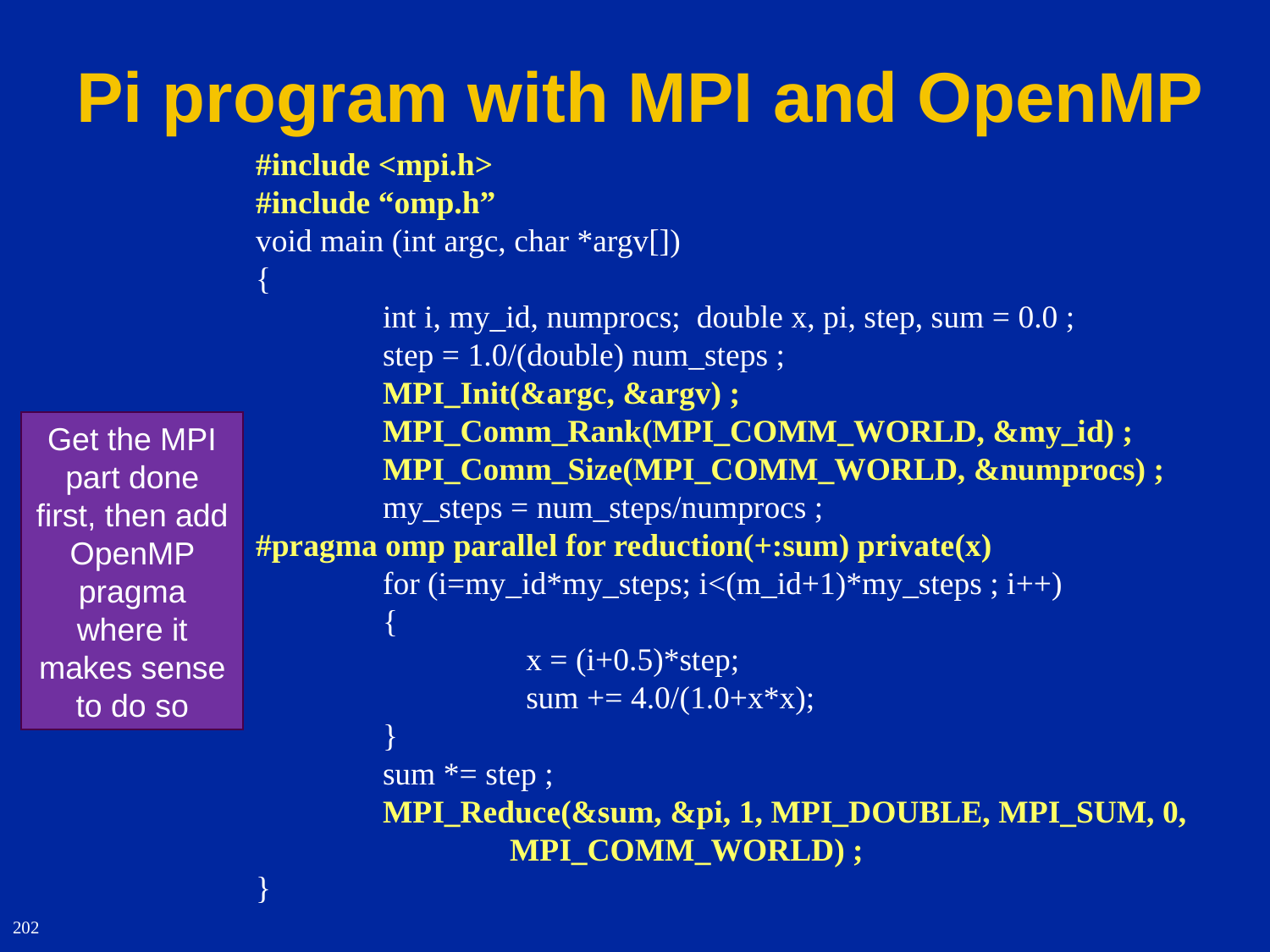

# Pi program with MPI and OpenMP
#include <mpi.h>
#include “omp.h”
void main (int argc, char *argv[])
{
	int i, my_id, numprocs;  double x, pi, step, sum = 0.0 ;
	step = 1.0/(double) num_steps ;
  	MPI_Init(&argc, &argv) ;
	MPI_Comm_Rank(MPI_COMM_WORLD, &my_id) ;
	MPI_Comm_Size(MPI_COMM_WORLD, &numprocs) ;
	my_steps = num_steps/numprocs ;
#pragma omp parallel for reduction(+:sum) private(x)
	for (i=my_id*my_steps; i<(m_id+1)*my_steps ; i++)
	{
		  x = (i+0.5)*step;
		  sum += 4.0/(1.0+x*x);
	}
	sum *= step ;
	MPI_Reduce(&sum, &pi, 1, MPI_DOUBLE, MPI_SUM, 0, 		MPI_COMM_WORLD) ;
}
Get the MPI part done first, then add OpenMP pragma where it makes sense to do so
202